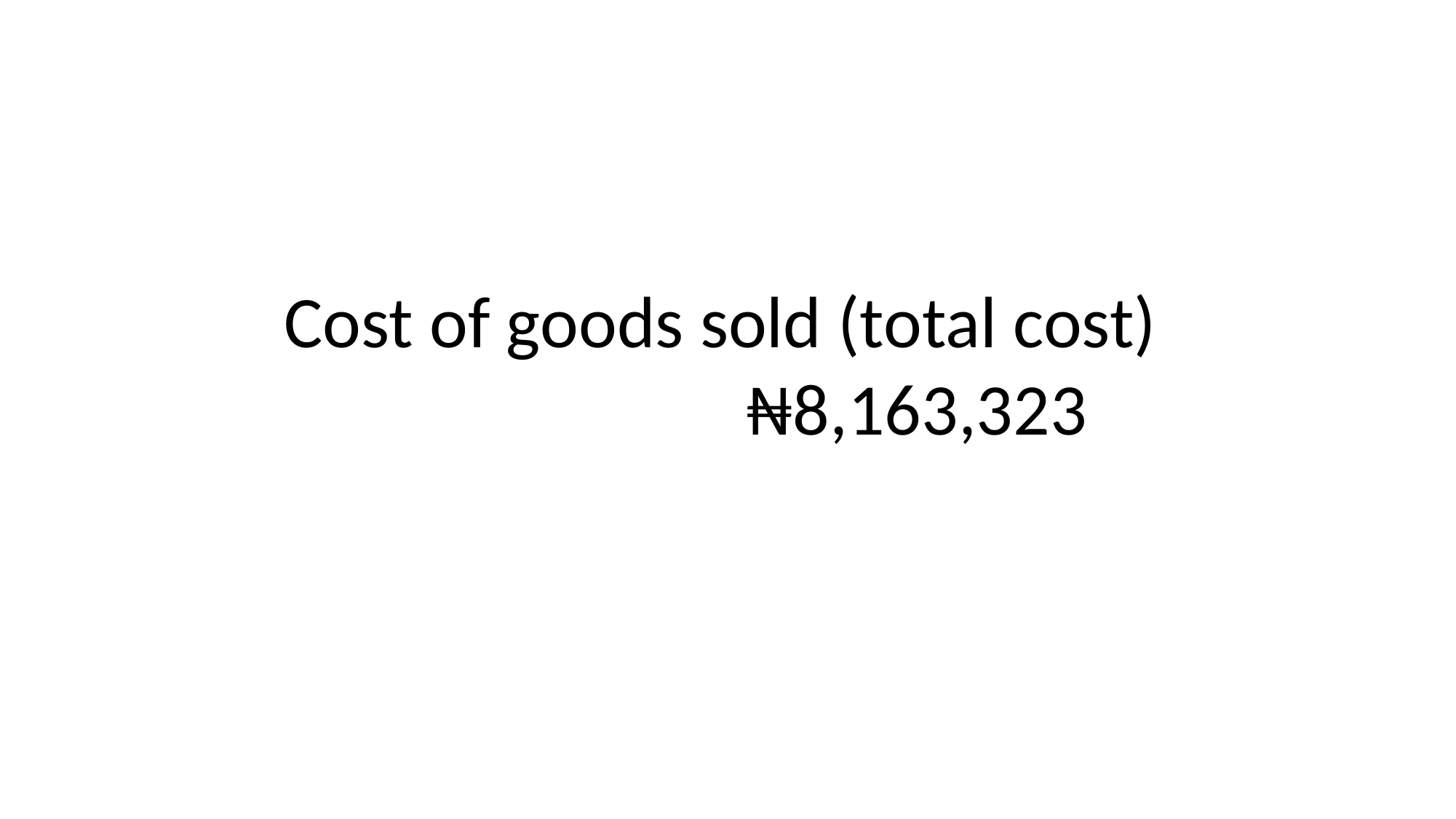

Cost of goods sold (total cost)                         ₦8,163,323